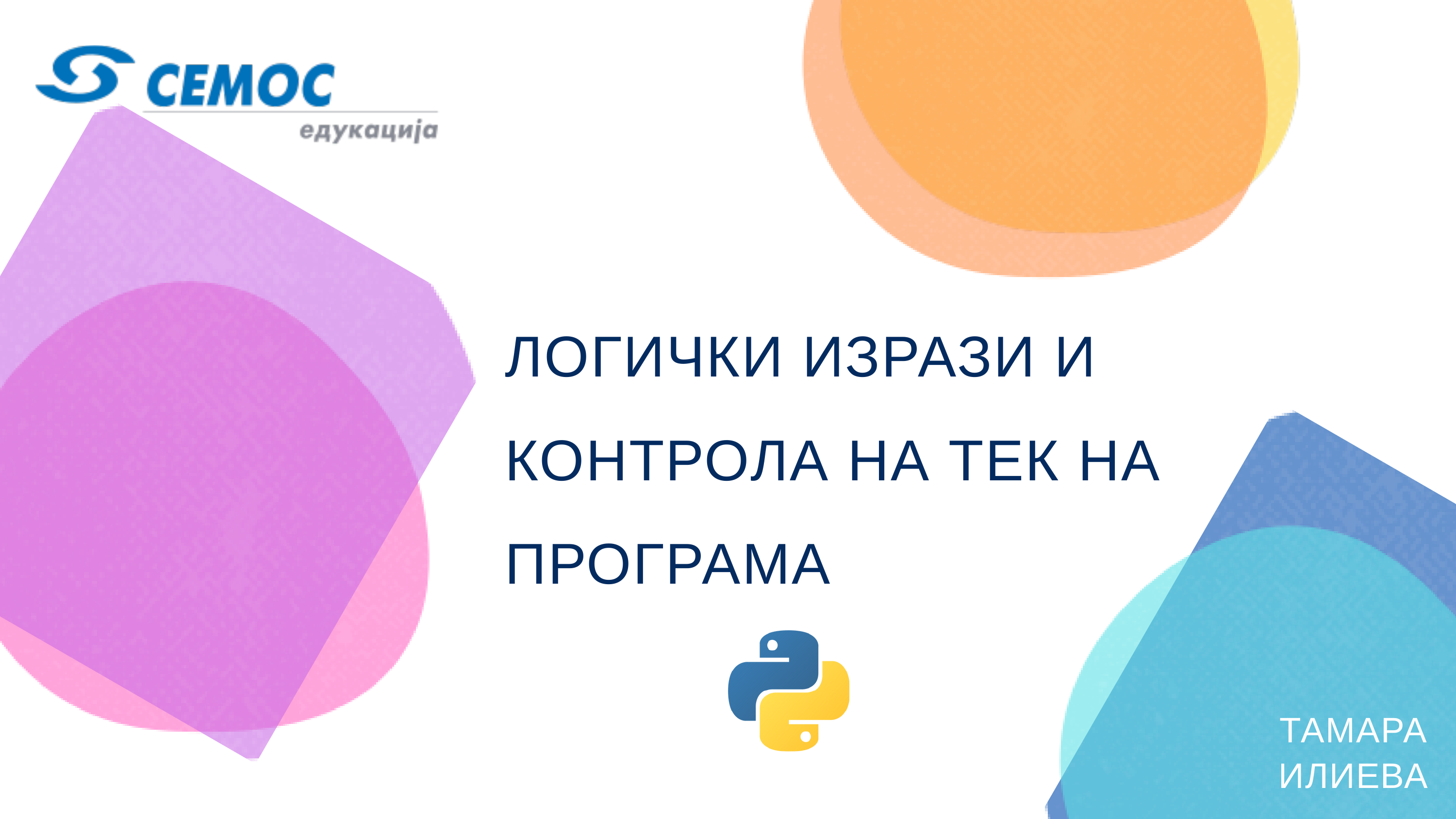

ЛОГИЧКИ ИЗРАЗИ И КОНТРОЛА НА ТЕК НА ПРОГРАМА

ТАМАРА ИЛИЕВА